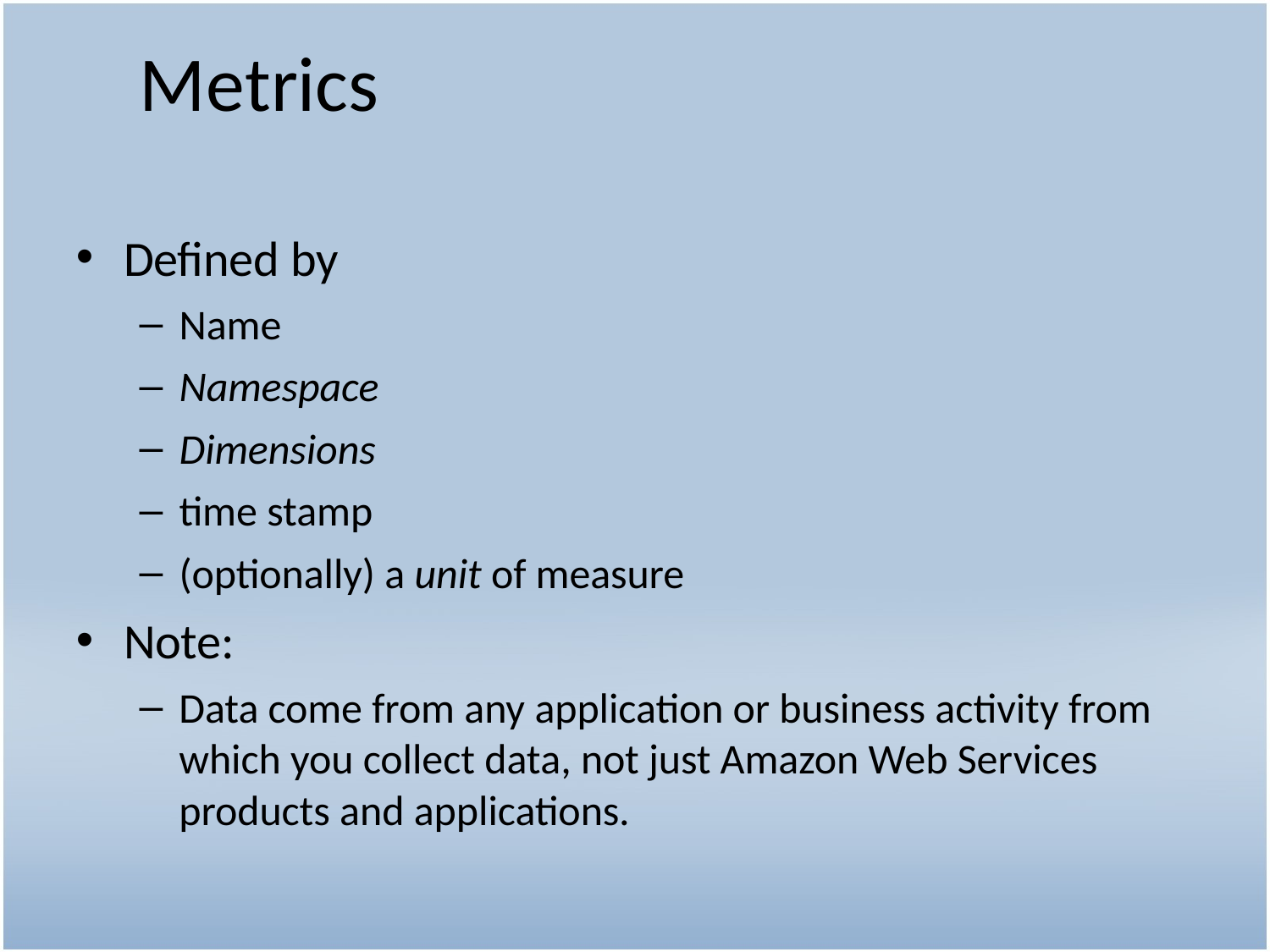

# Metrics
Defined by
Name
Namespace
Dimensions
time stamp
(optionally) a unit of measure
Note:
Data come from any application or business activity from  which you collect data, not just Amazon Web Services  products and applications.